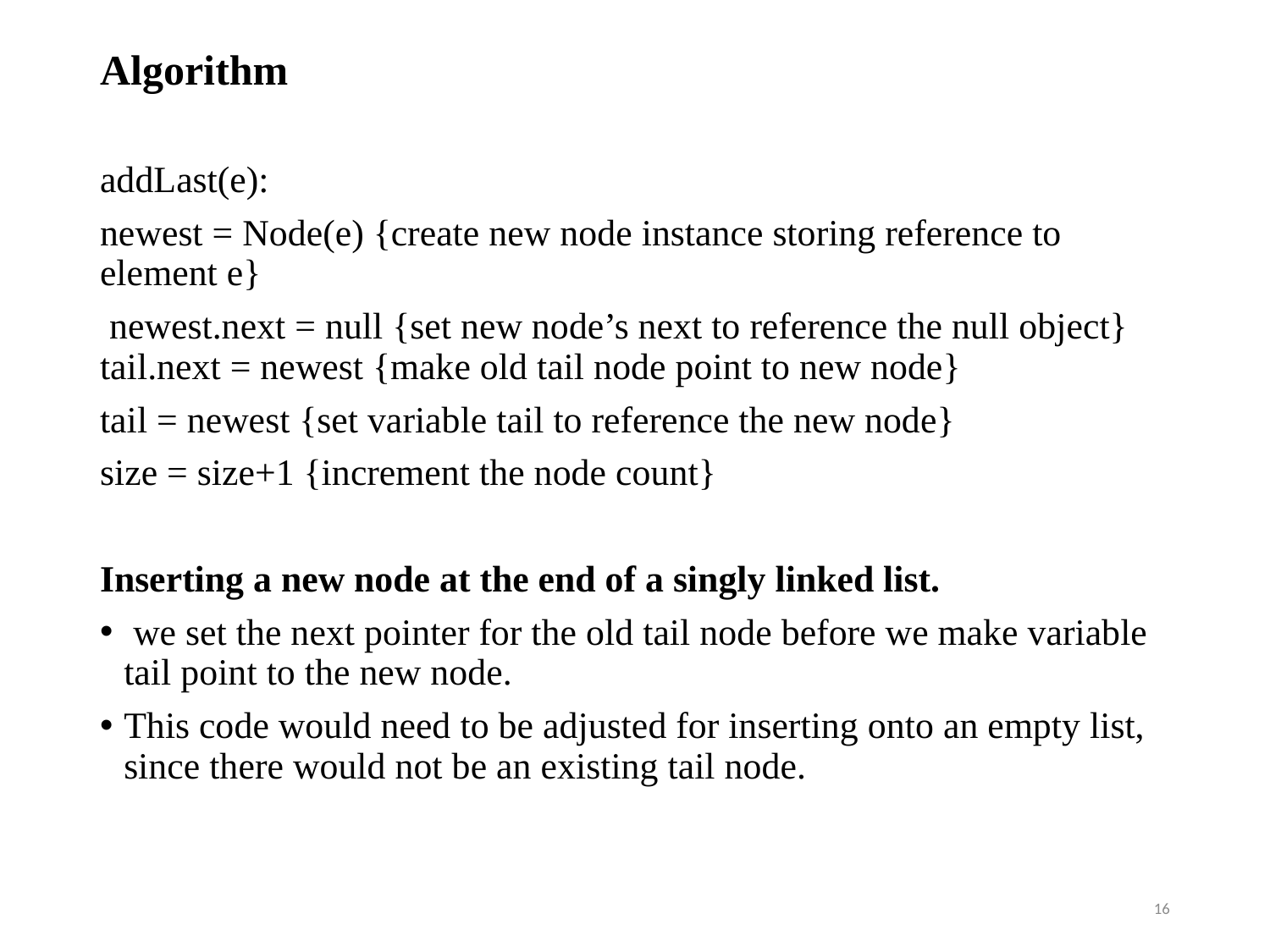

Algorithm

addLast(e):
newest = Node(e) {create new node instance storing reference to element e}
 newest.next = null {set new node’s next to reference the null object} tail.next = newest {make old tail node point to new node}
tail = newest {set variable tail to reference the new node}
size = size+1 {increment the node count}

Inserting a new node at the end of a singly linked list.
 we set the next pointer for the old tail node before we make variable tail point to the new node.
This code would need to be adjusted for inserting onto an empty list, since there would not be an existing tail node.
16